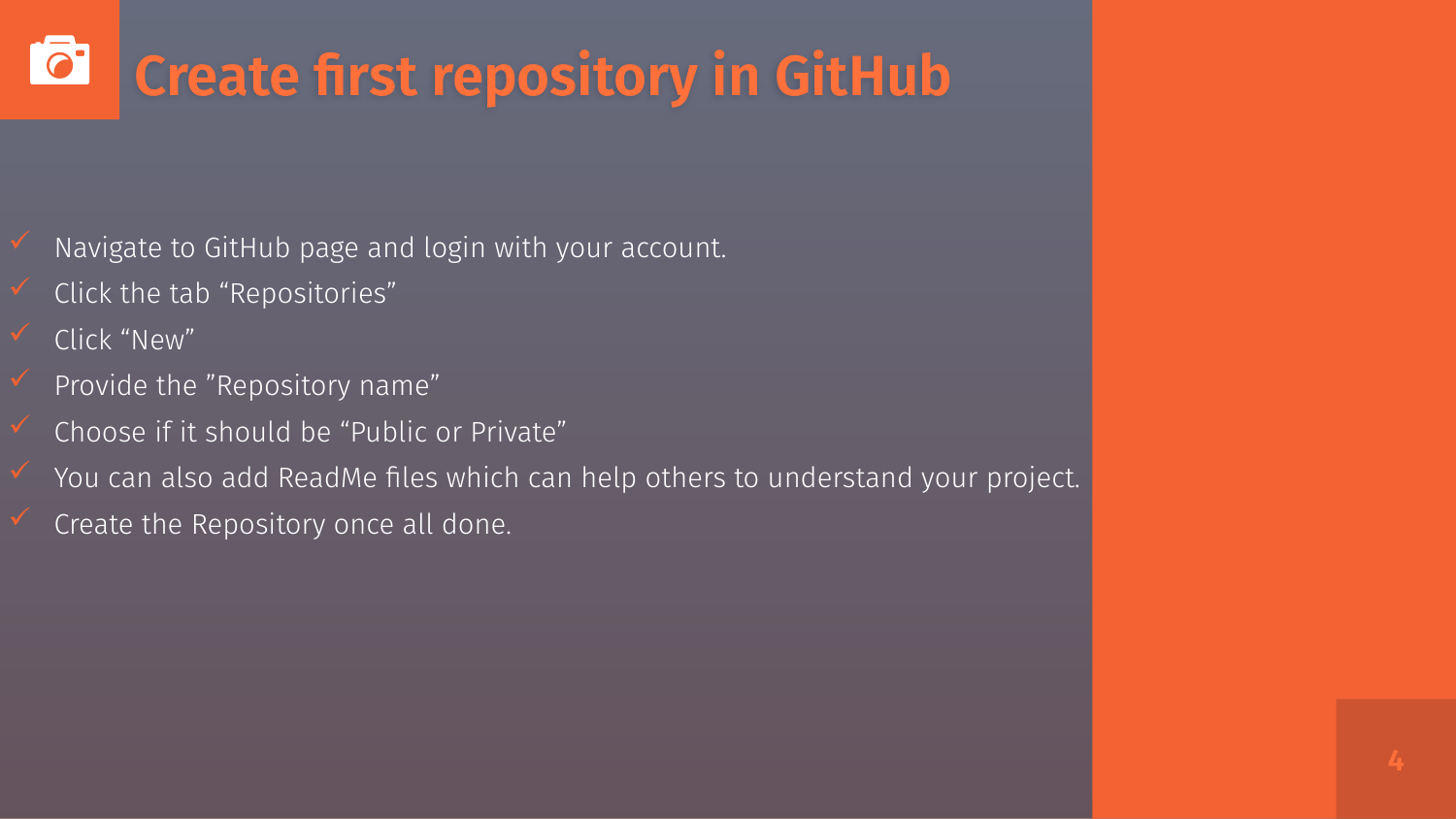

# Create first repository in GitHub

Navigate to GitHub page and login with your account.
Click the tab “Repositories”
Click “New”
Provide the ”Repository name”
Choose if it should be “Public or Private”
You can also add ReadMe files which can help others to understand your project.
Create the Repository once all done.
4